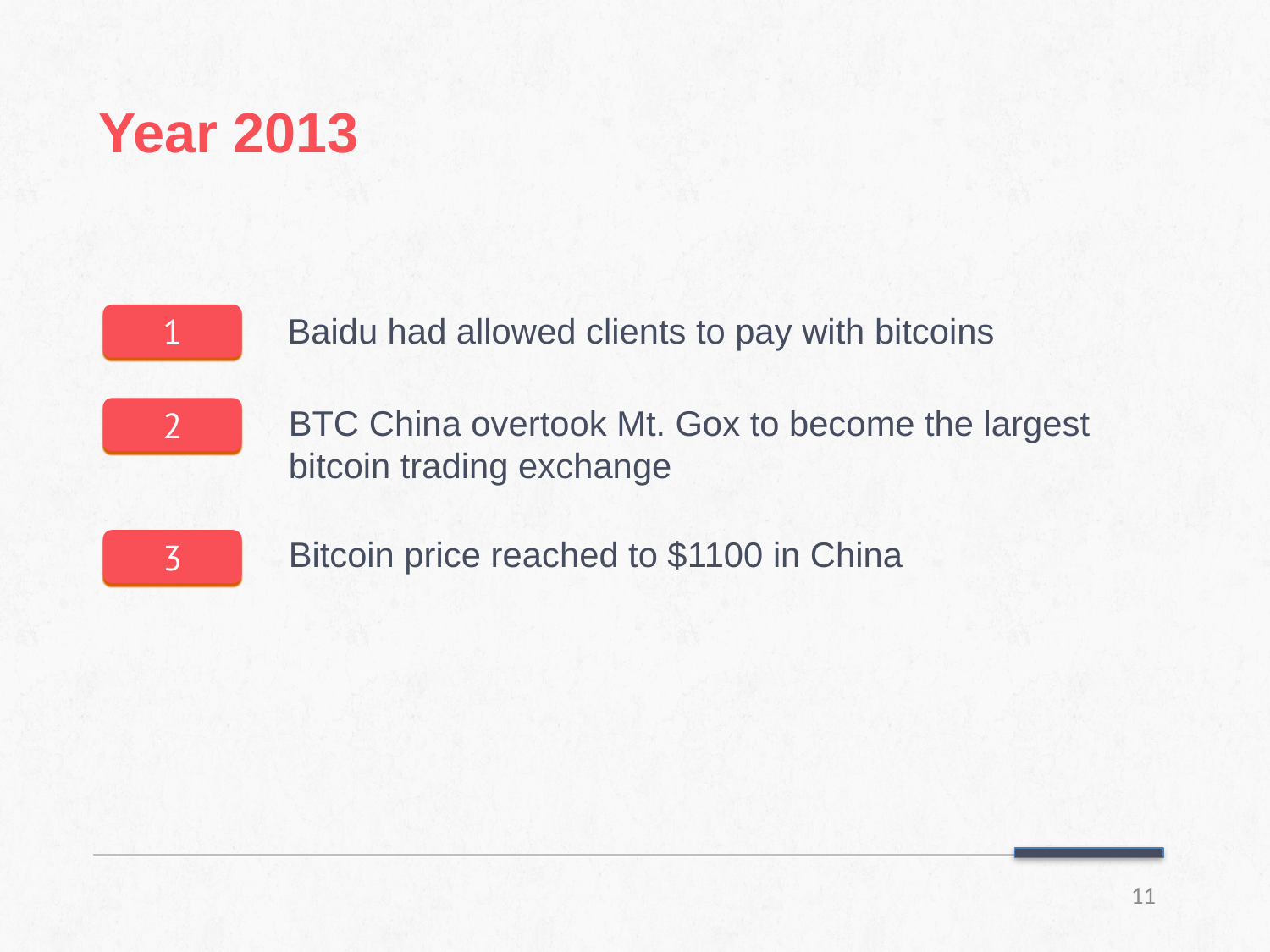

# Year 2013
Baidu had allowed clients to pay with bitcoins
1
BTC China overtook Mt. Gox to become the largest bitcoin trading exchange
2
Bitcoin price reached to $1100 in China
3
11